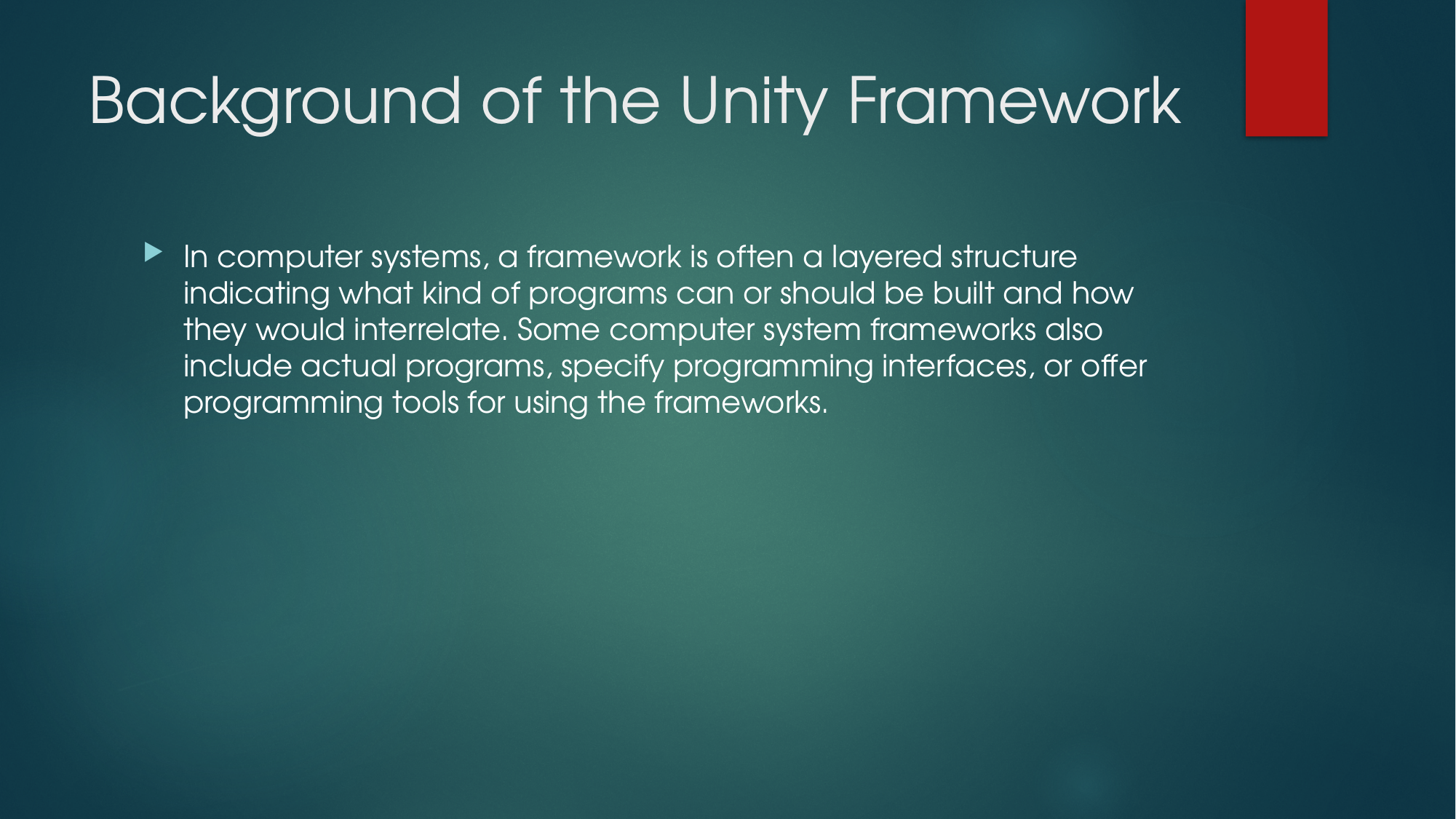

# Background of the Unity Framework

In computer systems, a framework is often a layered structure indicating what kind of programs can or should be built and how they would interrelate. Some computer system frameworks also include actual programs, specify programming interfaces, or offer programming tools for using the frameworks.